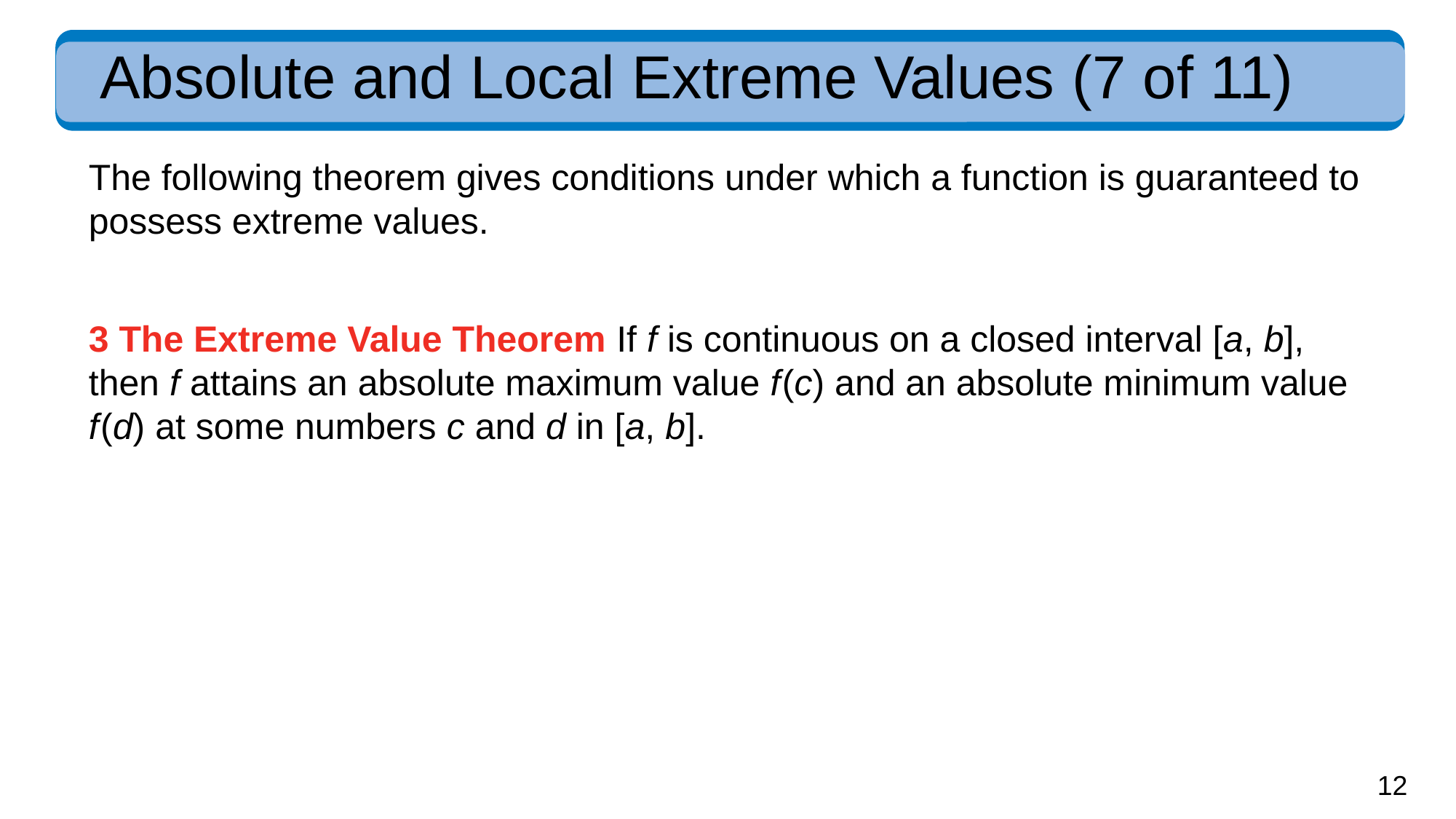

# Absolute and Local Extreme Values (7 of 11)
The following theorem gives conditions under which a function is guaranteed to possess extreme values.

3 The Extreme Value Theorem If f is continuous on a closed interval [a, b], then f attains an absolute maximum value f (c) and an absolute minimum value f (d) at some numbers c and d in [a, b].